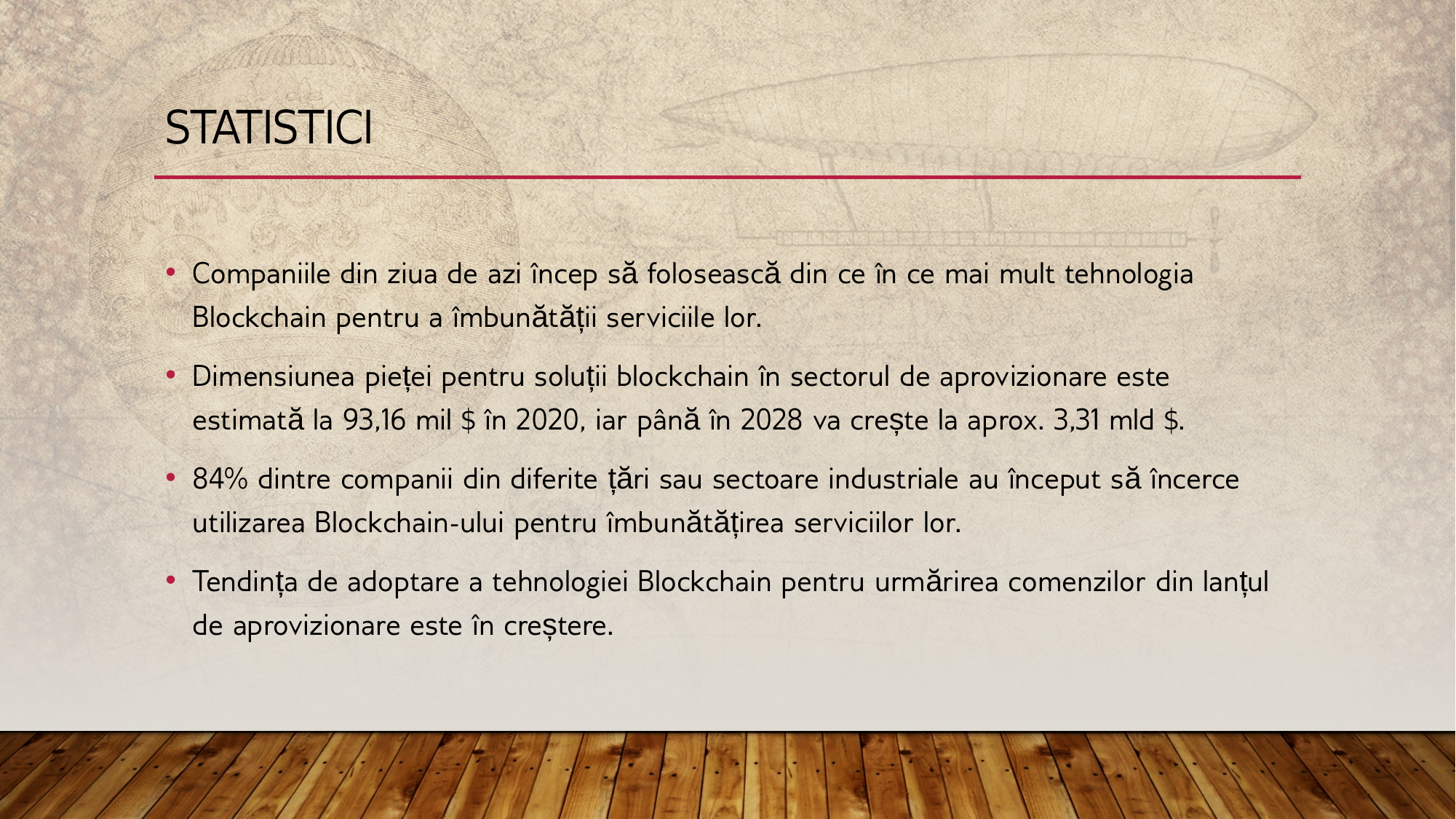

# sTATISTICI
Companiile din ziua de azi încep să folosească din ce în ce mai mult tehnologia Blockchain pentru a îmbunătății serviciile lor.
Dimensiunea pieței pentru soluții blockchain în sectorul de aprovizionare este estimată la 93,16 mil $ în 2020, iar până în 2028 va crește la aprox. 3,31 mld $.
84% dintre companii din diferite țări sau sectoare industriale au început să încerce utilizarea Blockchain-ului pentru îmbunătățirea serviciilor lor.
Tendința de adoptare a tehnologiei Blockchain pentru urmărirea comenzilor din lanțul de aprovizionare este în creștere.